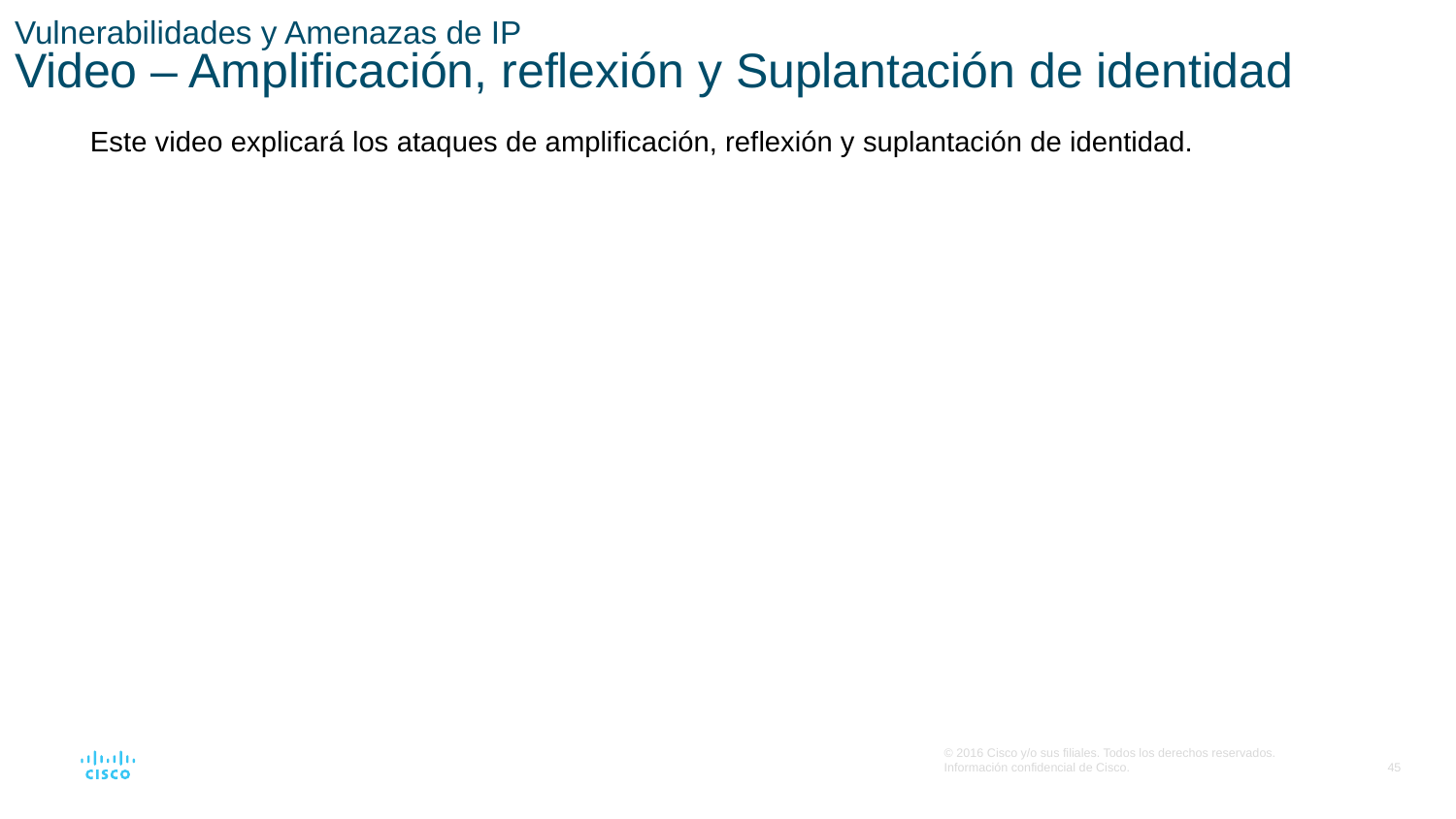

# Vulnerabilidades y Amenazas de IP Video – Amplificación, reflexión y Suplantación de identidad
Este video explicará los ataques de amplificación, reflexión y suplantación de identidad.